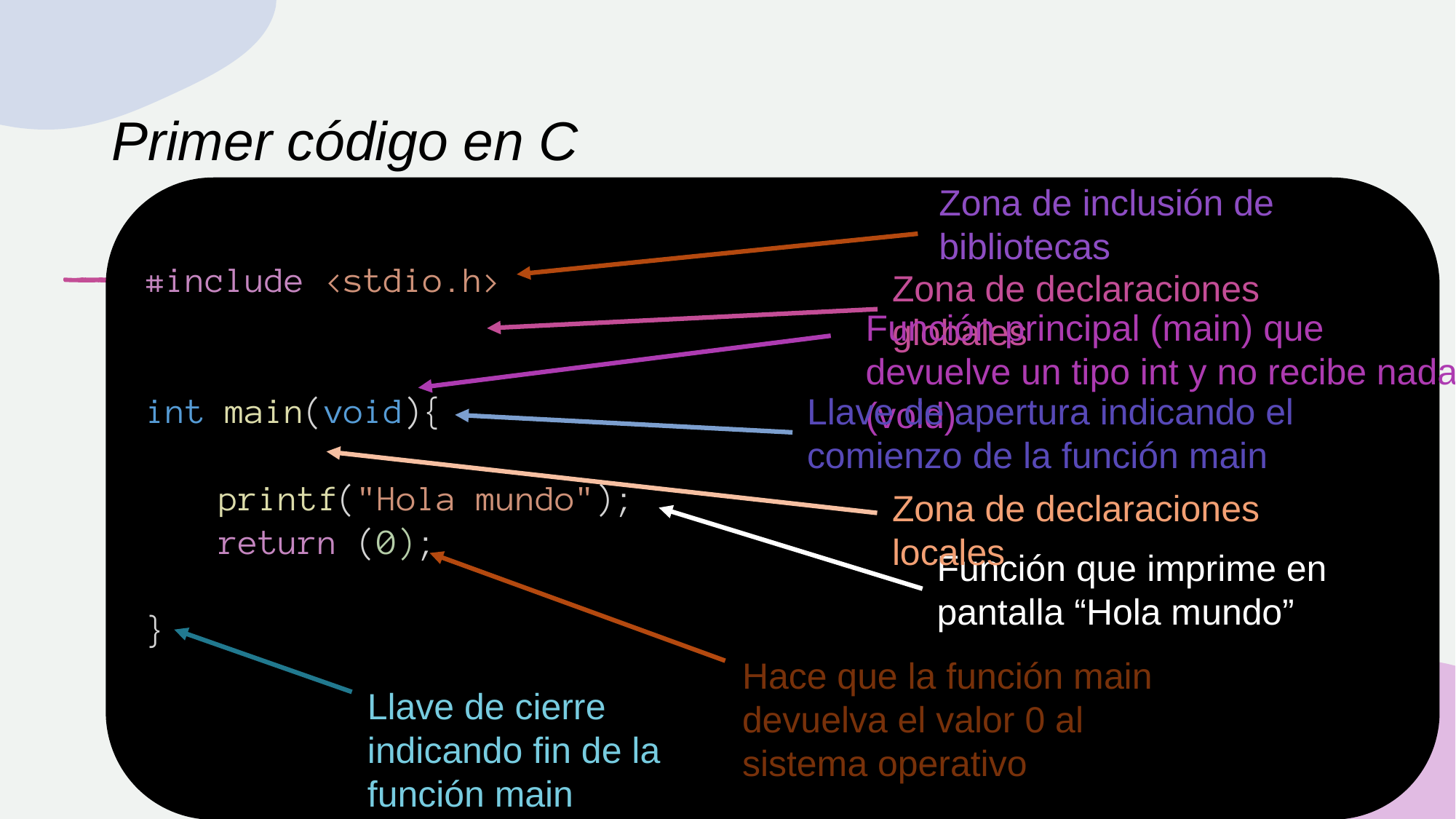

# Primer código en C
Zona de inclusión de bibliotecas

#include <stdio.h>

int main(void){

printf("Hola mundo");
return (0);
}

Zona de declaraciones globales
Función principal (main) que devuelve un tipo int y no recibe nada (void)
Llave de apertura indicando el comienzo de la función main
Zona de declaraciones locales
Función que imprime en pantalla “Hola mundo”
Hace que la función main devuelva el valor 0 al sistema operativo
Llave de cierre indicando fin de la función main